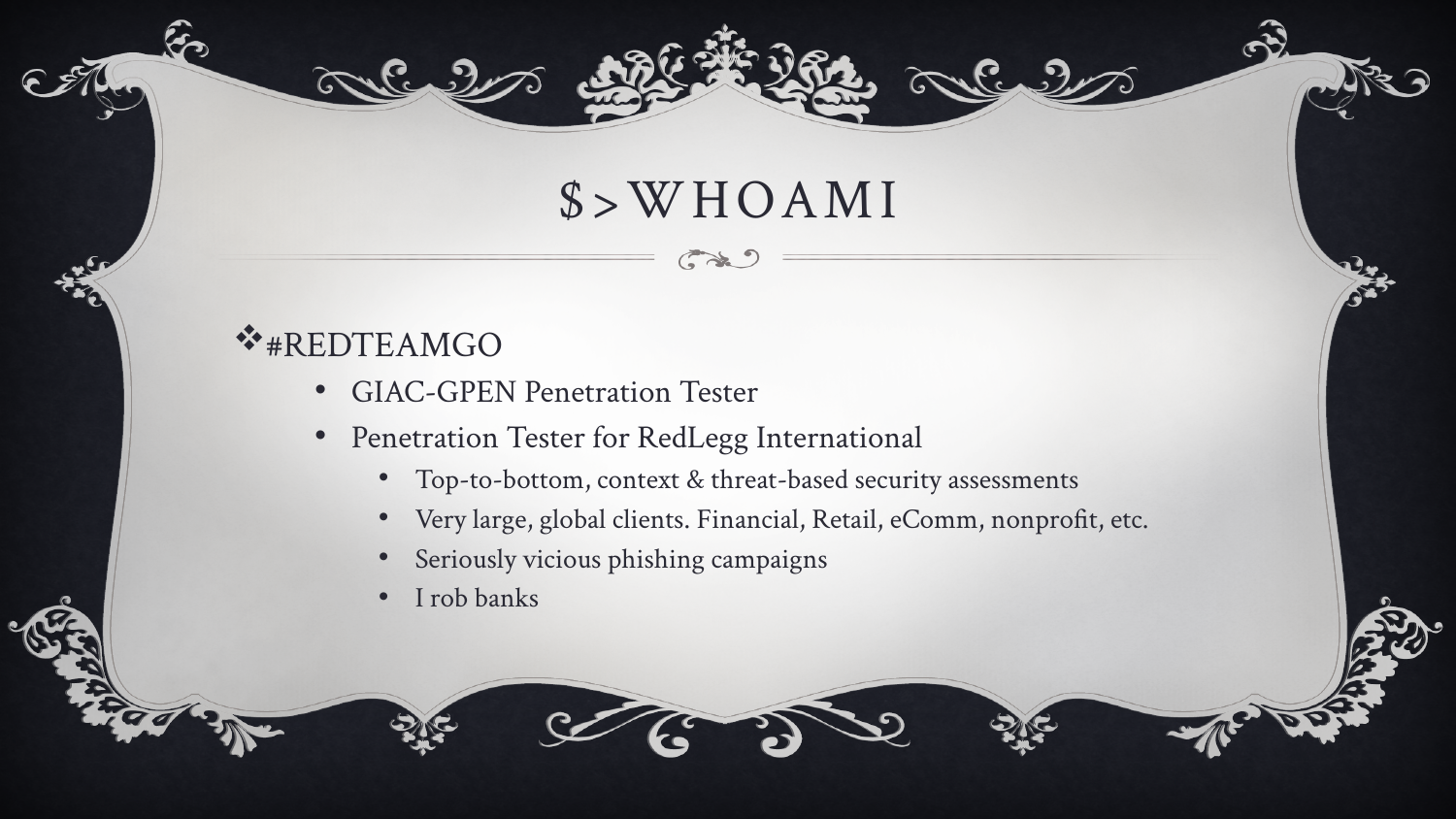

# $>whoami
#REDTEAMGO
GIAC-GPEN Penetration Tester
Penetration Tester for RedLegg International
Top-to-bottom, context & threat-based security assessments
Very large, global clients. Financial, Retail, eComm, nonprofit, etc.
Seriously vicious phishing campaigns
I rob banks